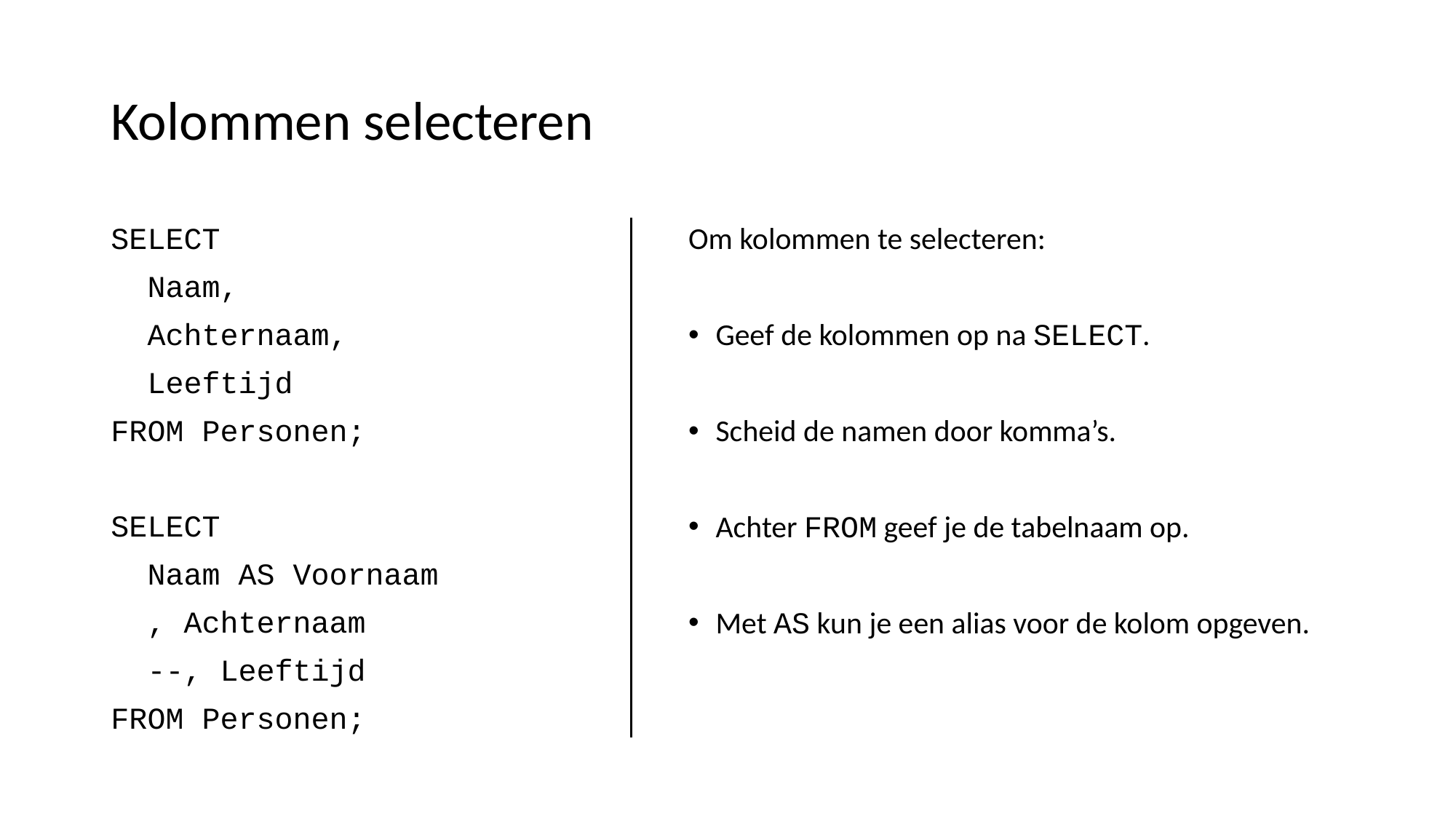

# Kolommen selecteren
SELECT
  Naam,
  Achternaam,
  Leeftijd
FROM Personen;

SELECT
  Naam AS Voornaam
  , Achternaam
  --, Leeftijd
FROM Personen;
Om kolommen te selecteren:

Geef de kolommen op na SELECT.

Scheid de namen door komma’s.

Achter FROM geef je de tabelnaam op.

Met AS kun je een alias voor de kolom opgeven.